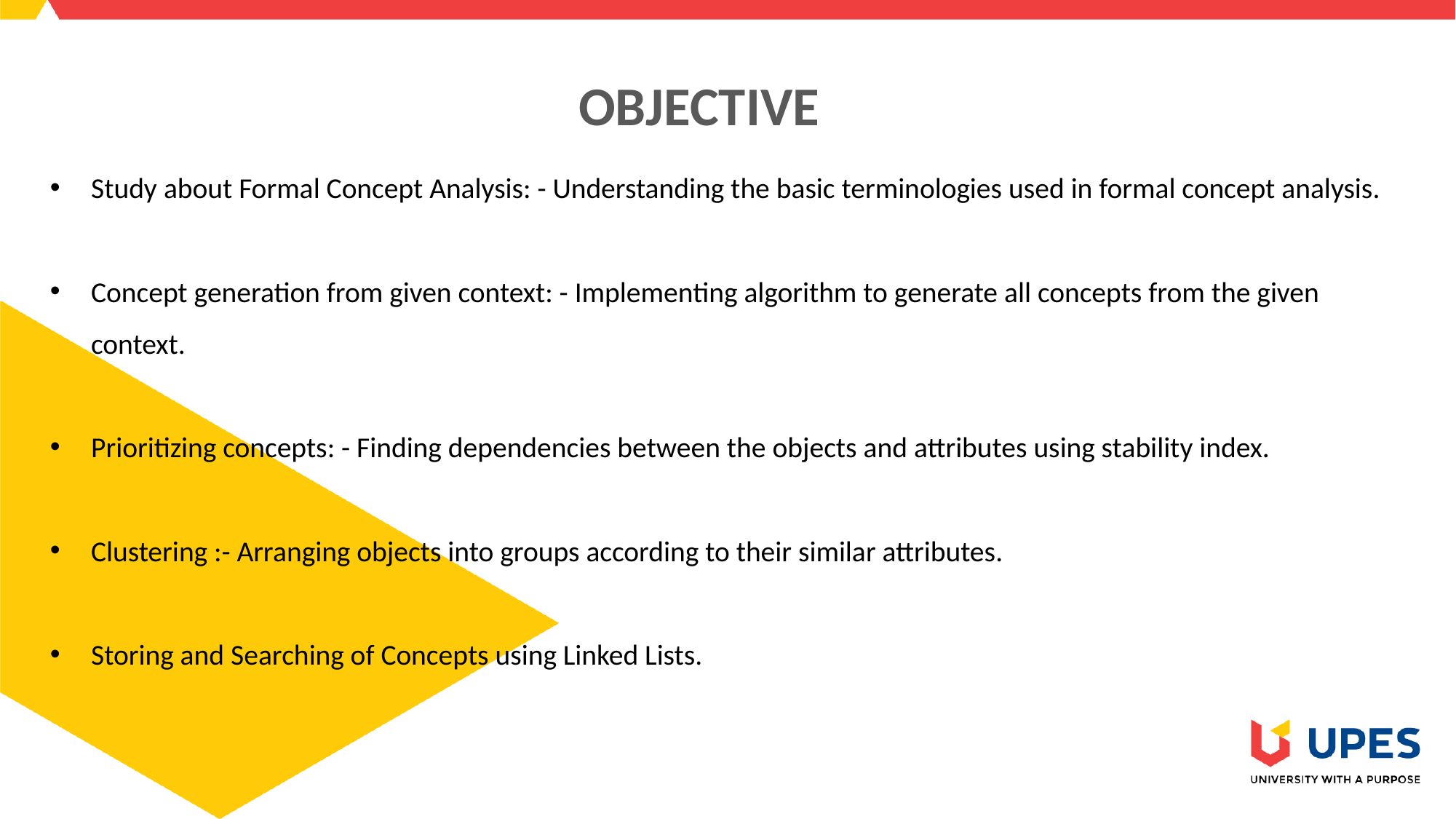

# OBJECTIVE
Study about Formal Concept Analysis: - Understanding the basic terminologies used in formal concept analysis.

Concept generation from given context: - Implementing algorithm to generate all concepts from the given context.

Prioritizing concepts: - Finding dependencies between the objects and attributes using stability index.

Clustering :- Arranging objects into groups according to their similar attributes.

Storing and Searching of Concepts using Linked Lists.